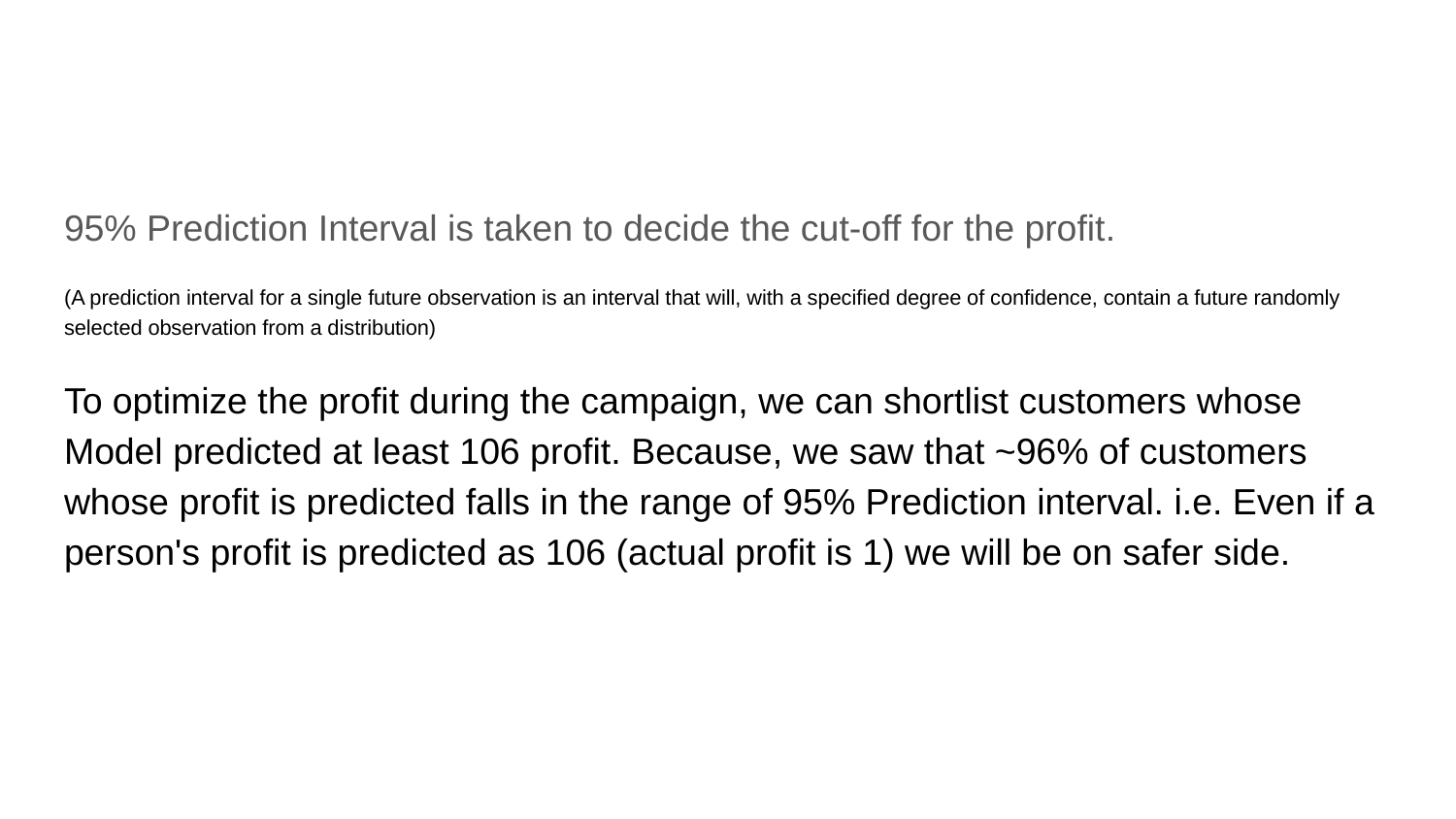

#
95% Prediction Interval is taken to decide the cut-off for the profit.
(A prediction interval for a single future observation is an interval that will, with a specified degree of confidence, contain a future randomly selected observation from a distribution)
To optimize the profit during the campaign, we can shortlist customers whose Model predicted at least 106 profit. Because, we saw that ~96% of customers whose profit is predicted falls in the range of 95% Prediction interval. i.e. Even if a person's profit is predicted as 106 (actual profit is 1) we will be on safer side.